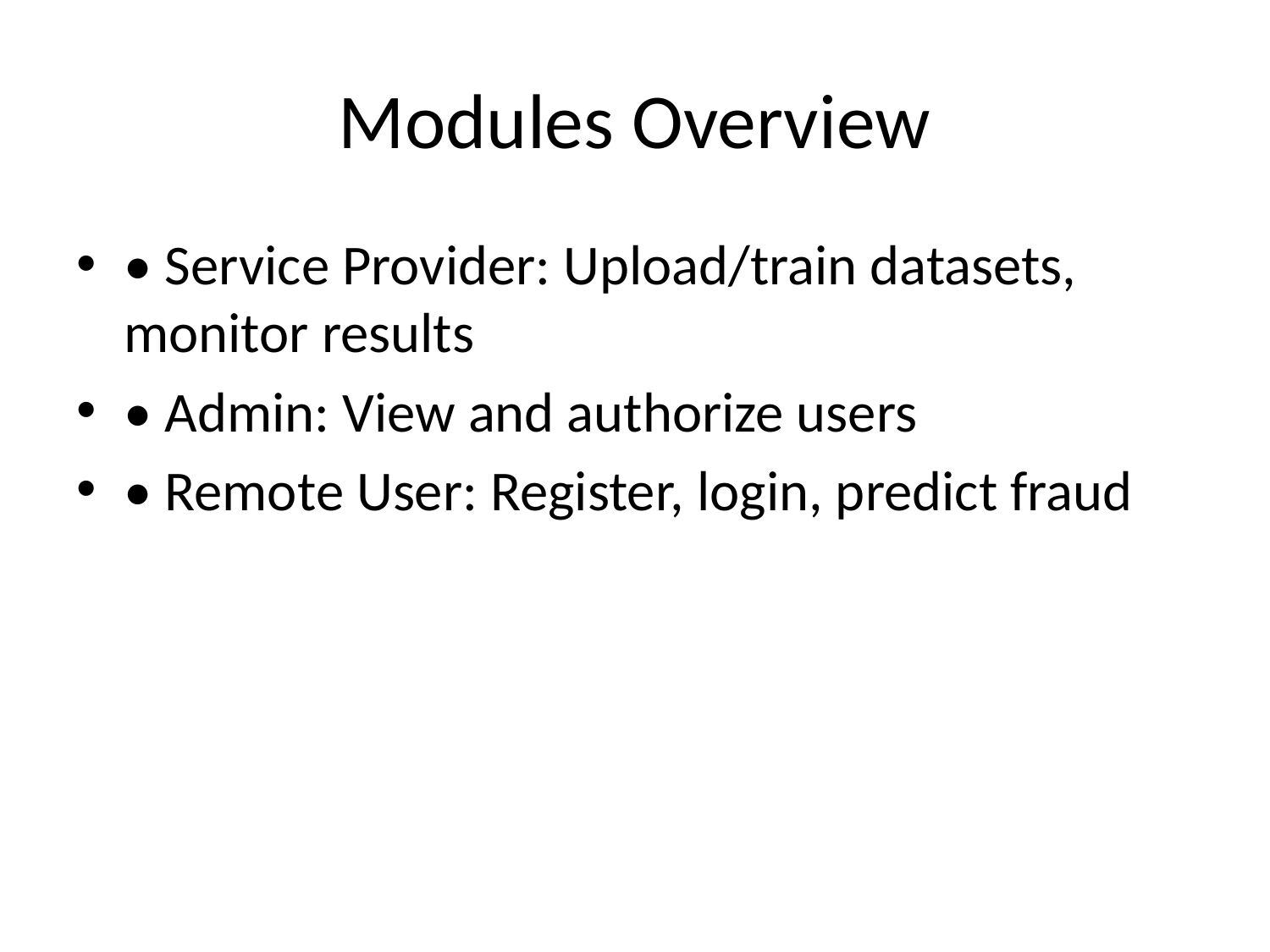

# Modules Overview
• Service Provider: Upload/train datasets, monitor results
• Admin: View and authorize users
• Remote User: Register, login, predict fraud